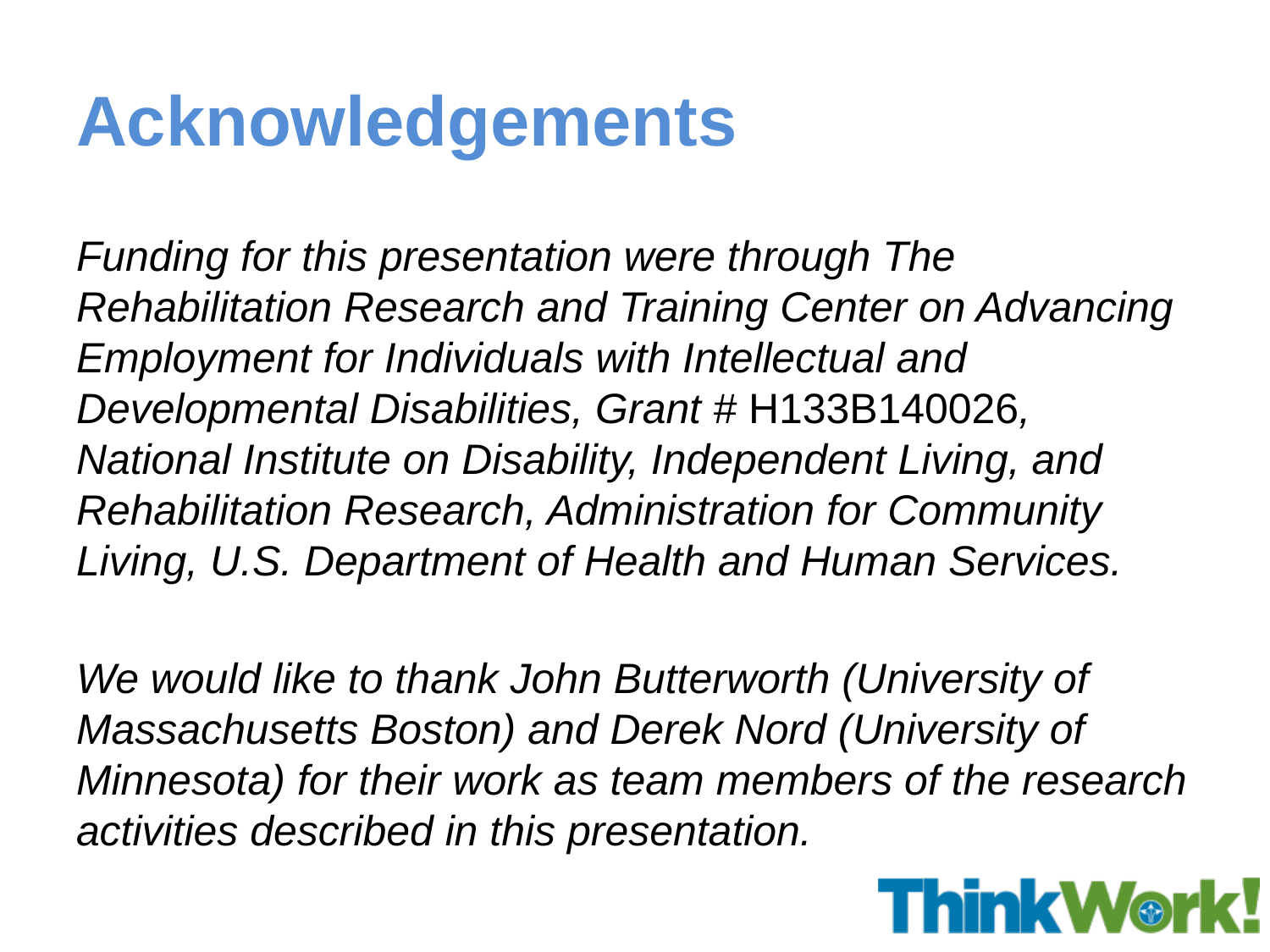

# Acknowledgements
Funding for this presentation were through The Rehabilitation Research and Training Center on Advancing Employment for Individuals with Intellectual and Developmental Disabilities, Grant # H133B140026, National Institute on Disability, Independent Living, and Rehabilitation Research, Administration for Community Living, U.S. Department of Health and Human Services.

We would like to thank John Butterworth (University of Massachusetts Boston) and Derek Nord (University of Minnesota) for their work as team members of the research activities described in this presentation.